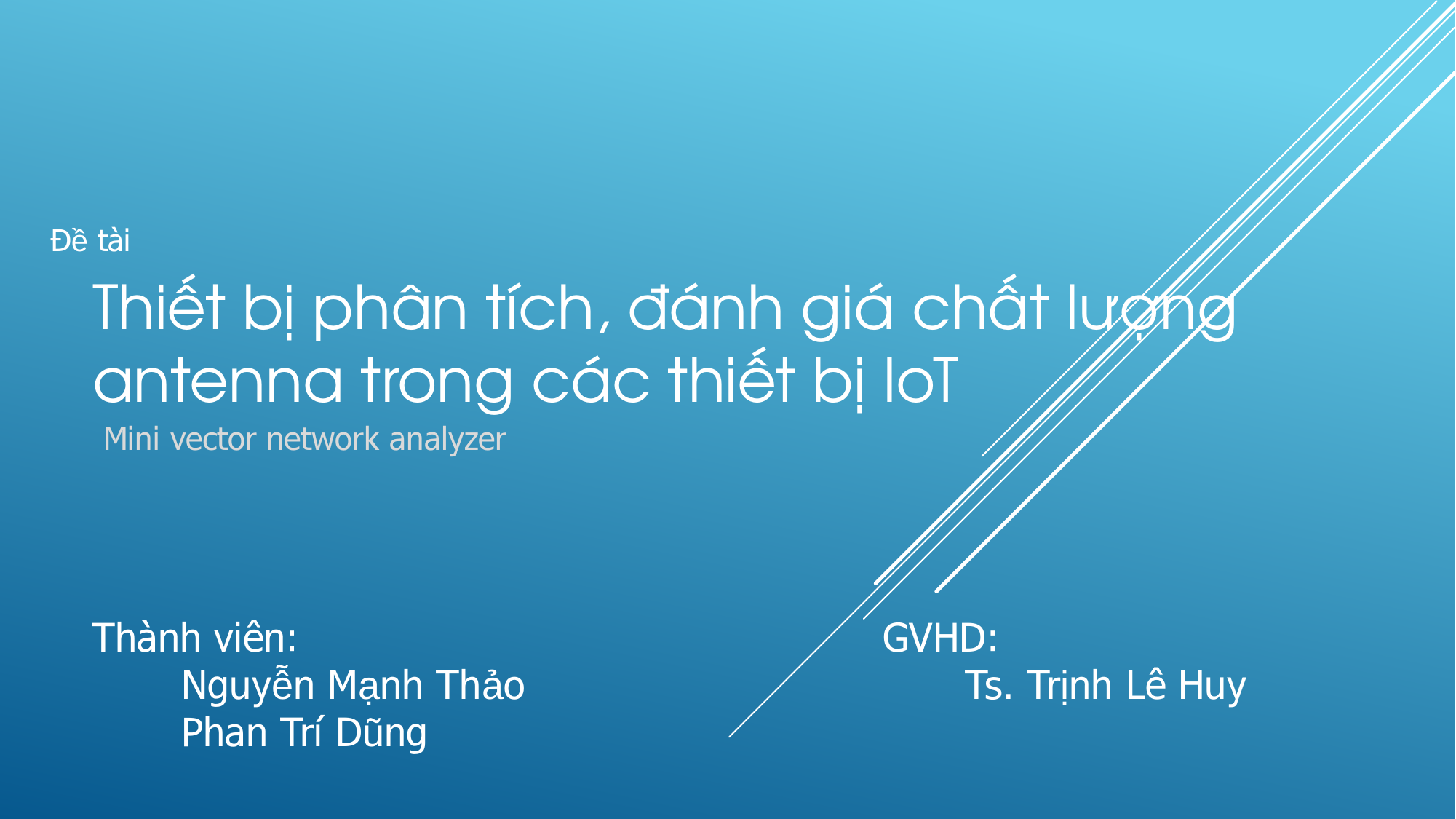

Đề tài
Thiết bị phân tích, đánh giá chất lượng antenna trong các thiết bị IoT
Mini vector network analyzer
GVHD:
Ts. Trịnh Lê Huy
Thành viên:
Nguyễn Mạnh Thảo
Phan Trí Dũng